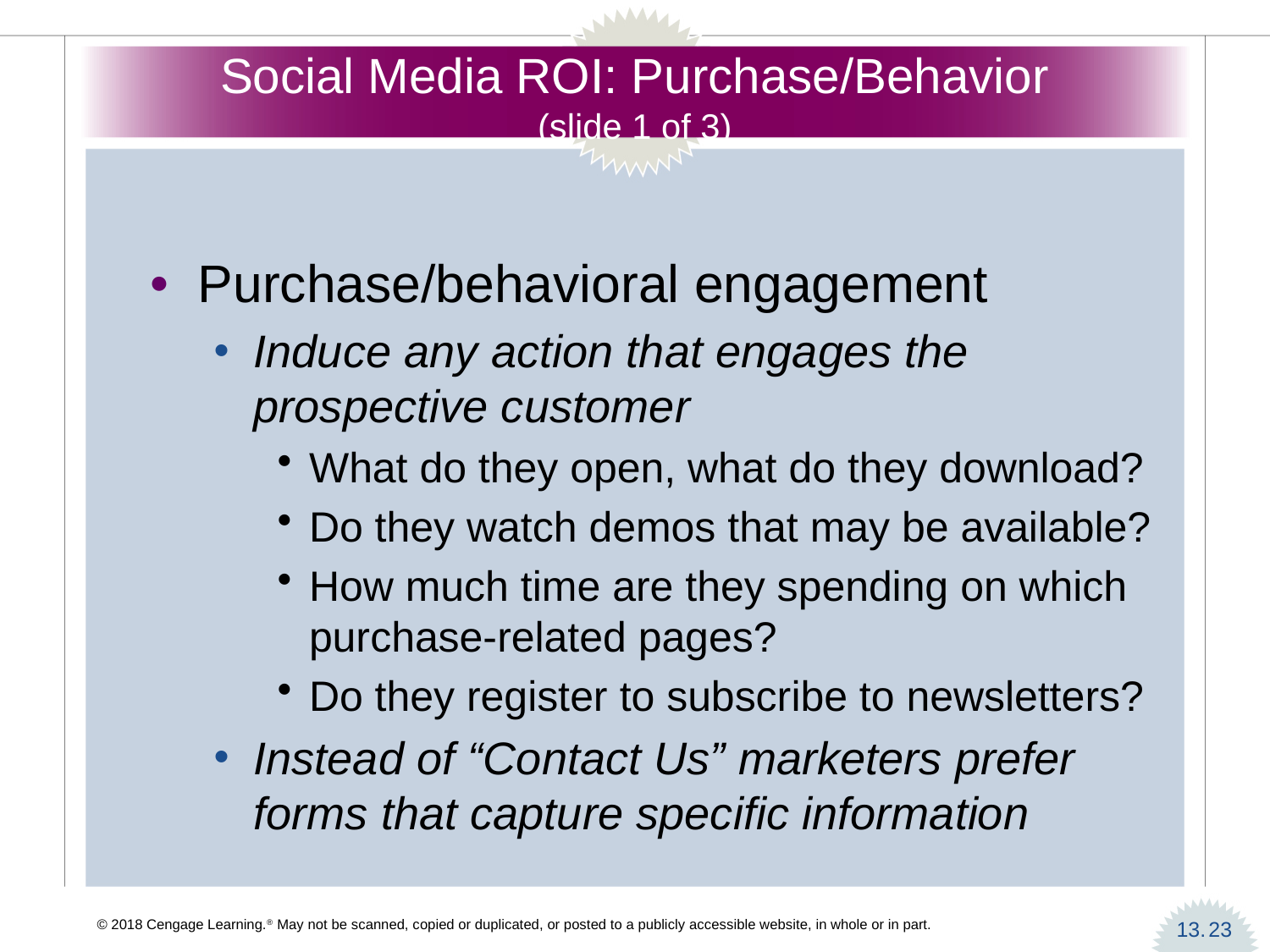

# Social Media ROI: Purchase/Behavior (slide 1 of 3)
Purchase/behavioral engagement
Induce any action that engages the prospective customer
What do they open, what do they download?
Do they watch demos that may be available?
How much time are they spending on which purchase-related pages?
Do they register to subscribe to newsletters?
Instead of “Contact Us” marketers prefer forms that capture specific information
23